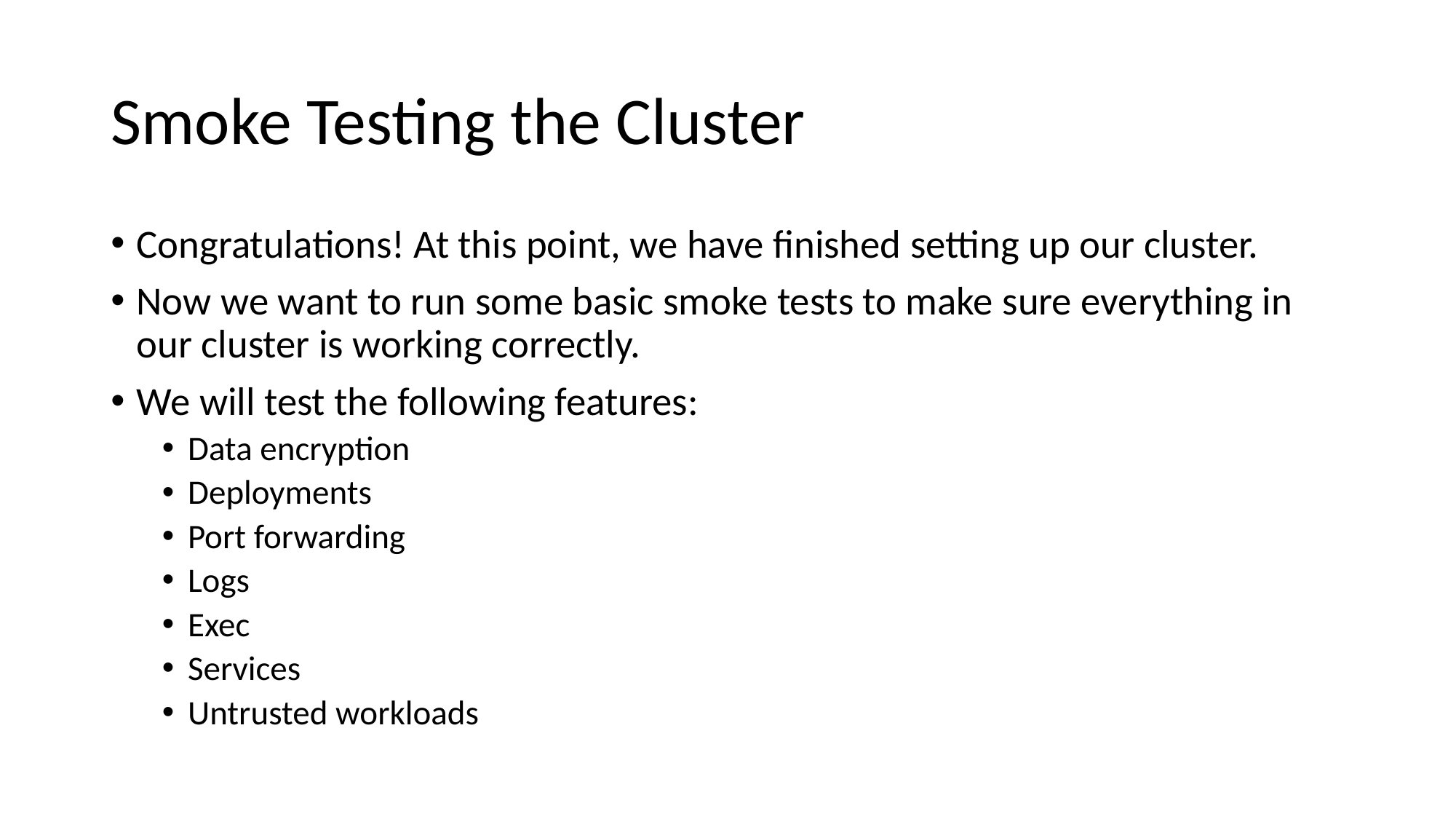

# Smoke Testing the Cluster
Congratulations! At this point, we have finished setting up our cluster.
Now we want to run some basic smoke tests to make sure everything in our cluster is working correctly.
We will test the following features:
Data encryption
Deployments
Port forwarding
Logs
Exec
Services
Untrusted workloads